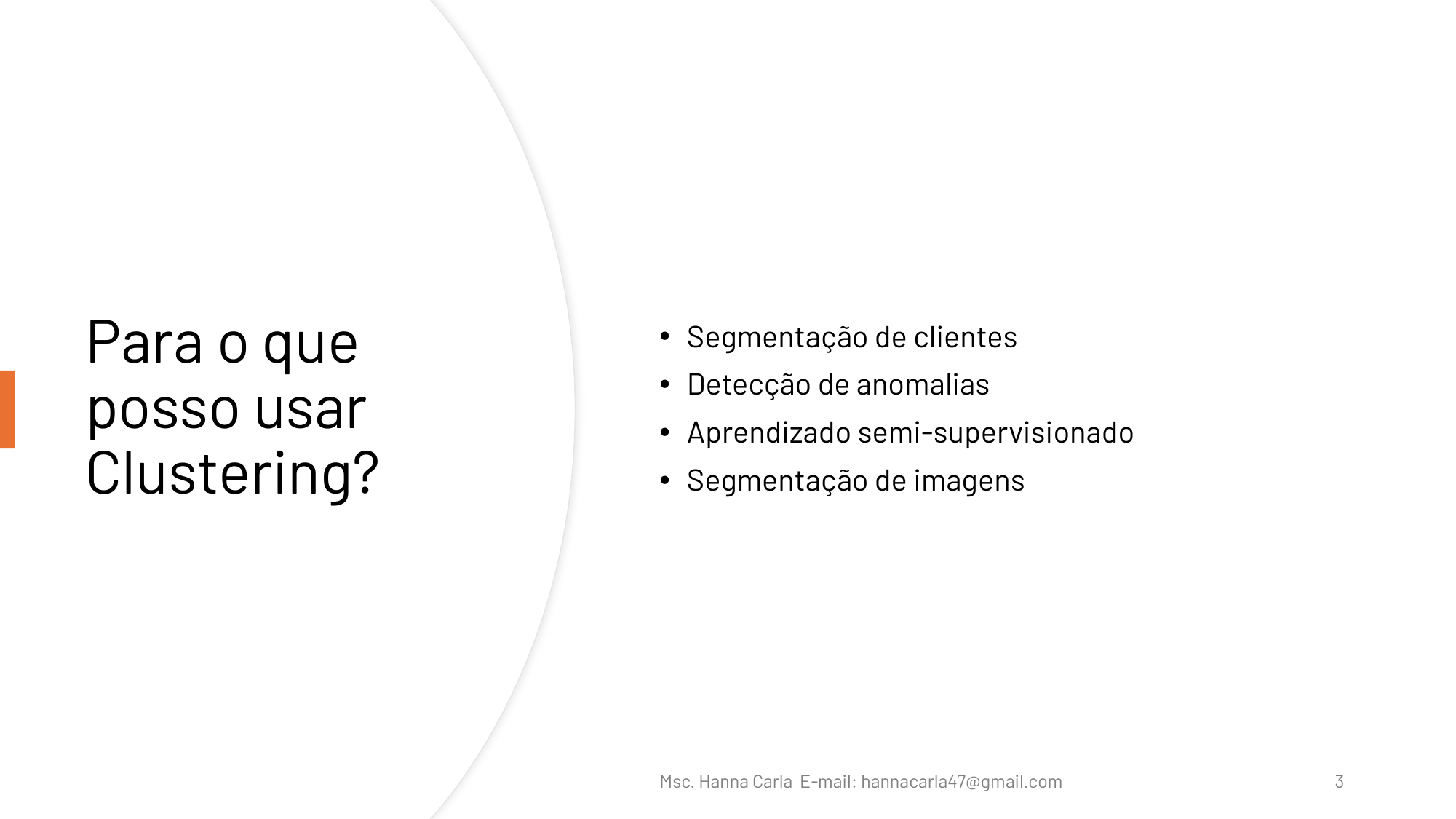

Segmentação de clientes
Detecção de anomalias
Aprendizado semi-supervisionado
Segmentação de imagens
# Para o que posso usar Clustering?

Msc. Hanna Carla  E-mail: hannacarla47@gmail.com
3